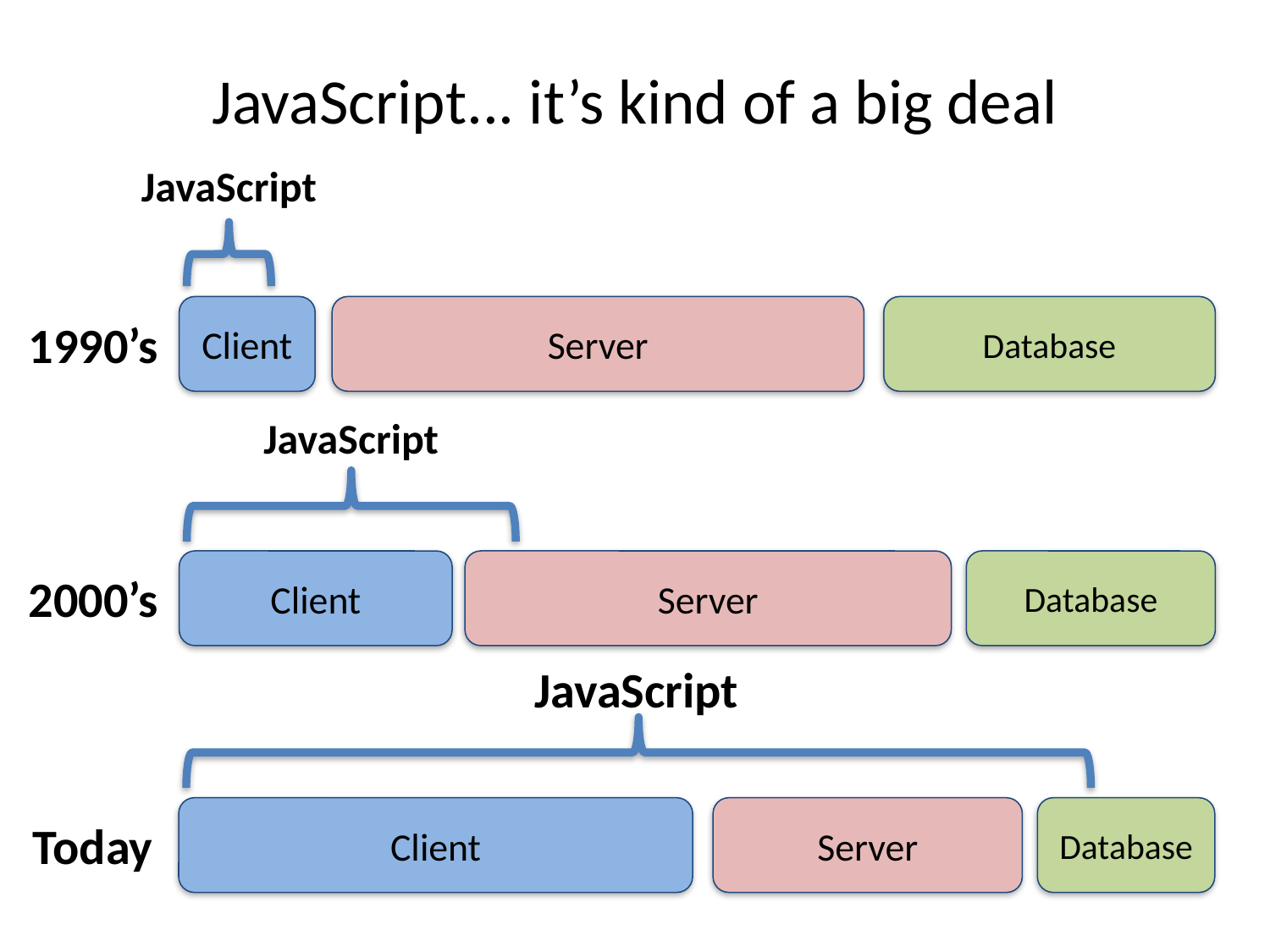

# JavaScript... it’s kind of a big deal
JavaScript

Client
Server
Database

1990’s

JavaScript
Client
Server
Database
2000’s
JavaScript
Client
Server
Database
Today